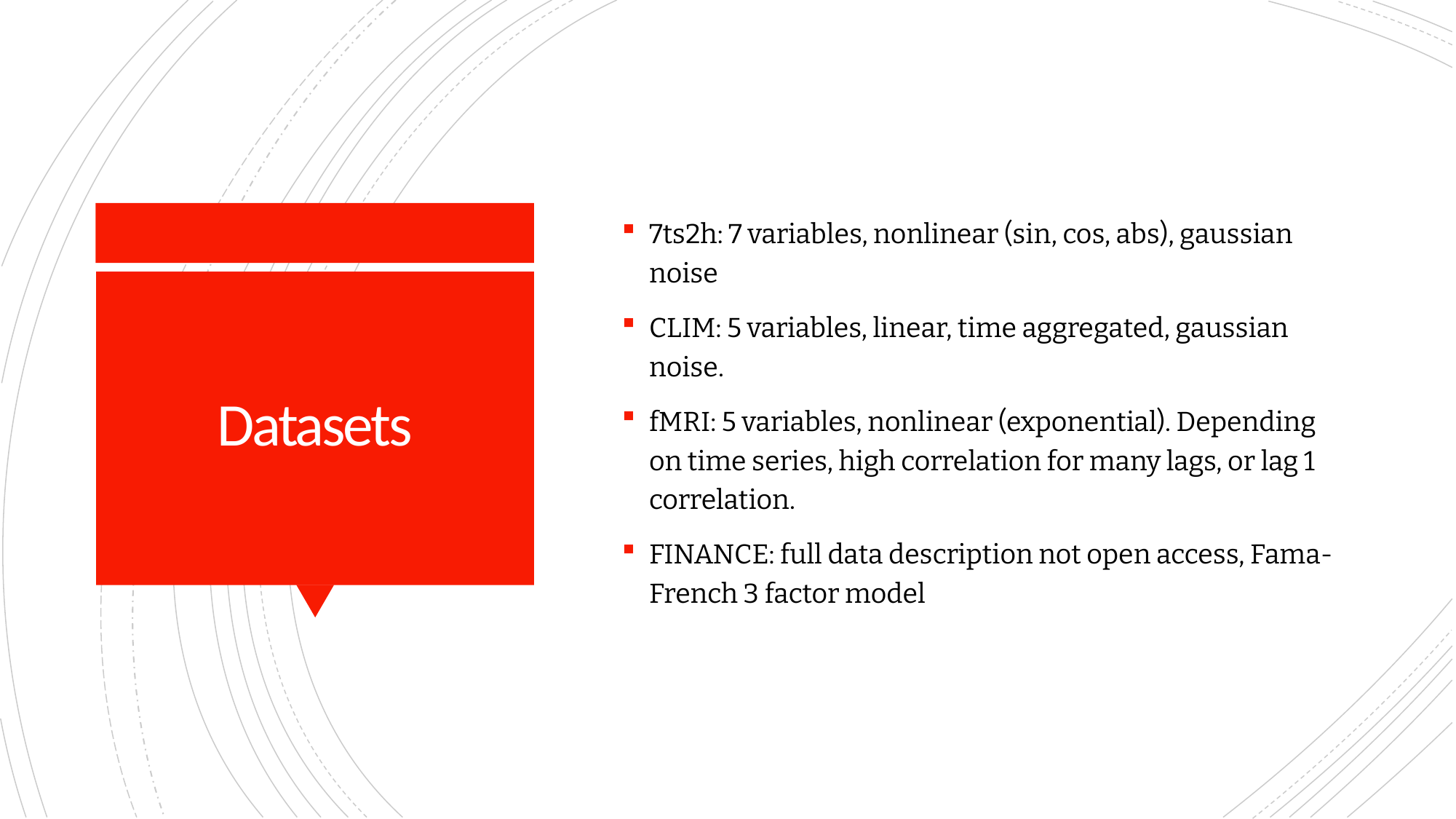

7ts2h: 7 variables, nonlinear (sin, cos, abs), gaussian noise
CLIM: 5 variables, linear, time aggregated, gaussian noise.
fMRI: 5 variables, nonlinear (exponential). Depending on time series, high correlation for many lags, or lag 1 correlation.
FINANCE: full data description not open access, Fama-French 3 factor model
# Datasets